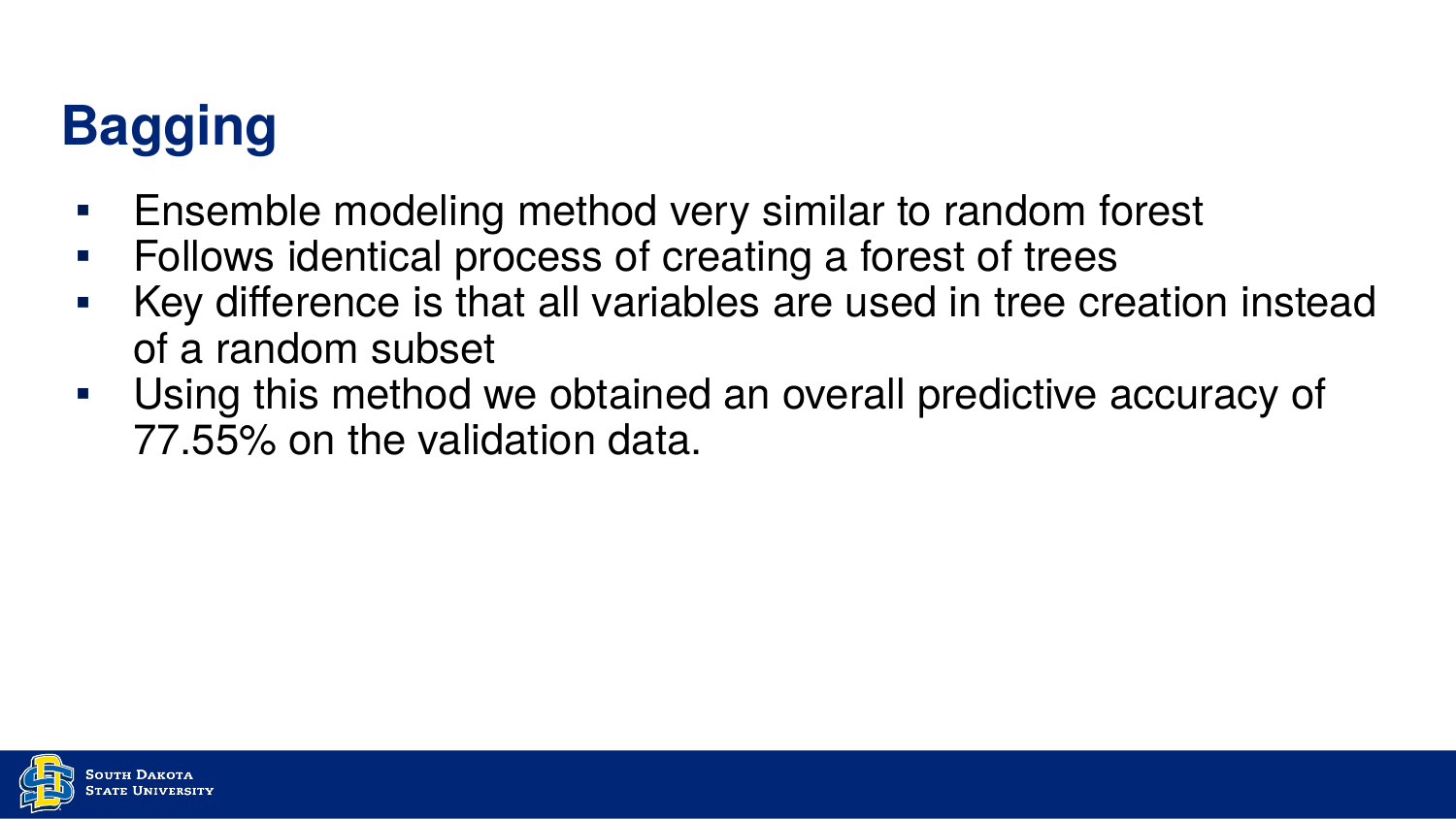

# Bagging
Ensemble modeling method very similar to random forest
Follows identical process of creating a forest of trees
Key difference is that all variables are used in tree creation instead of a random subset
Using this method we obtained an overall predictive accuracy of 77.55% on the validation data.